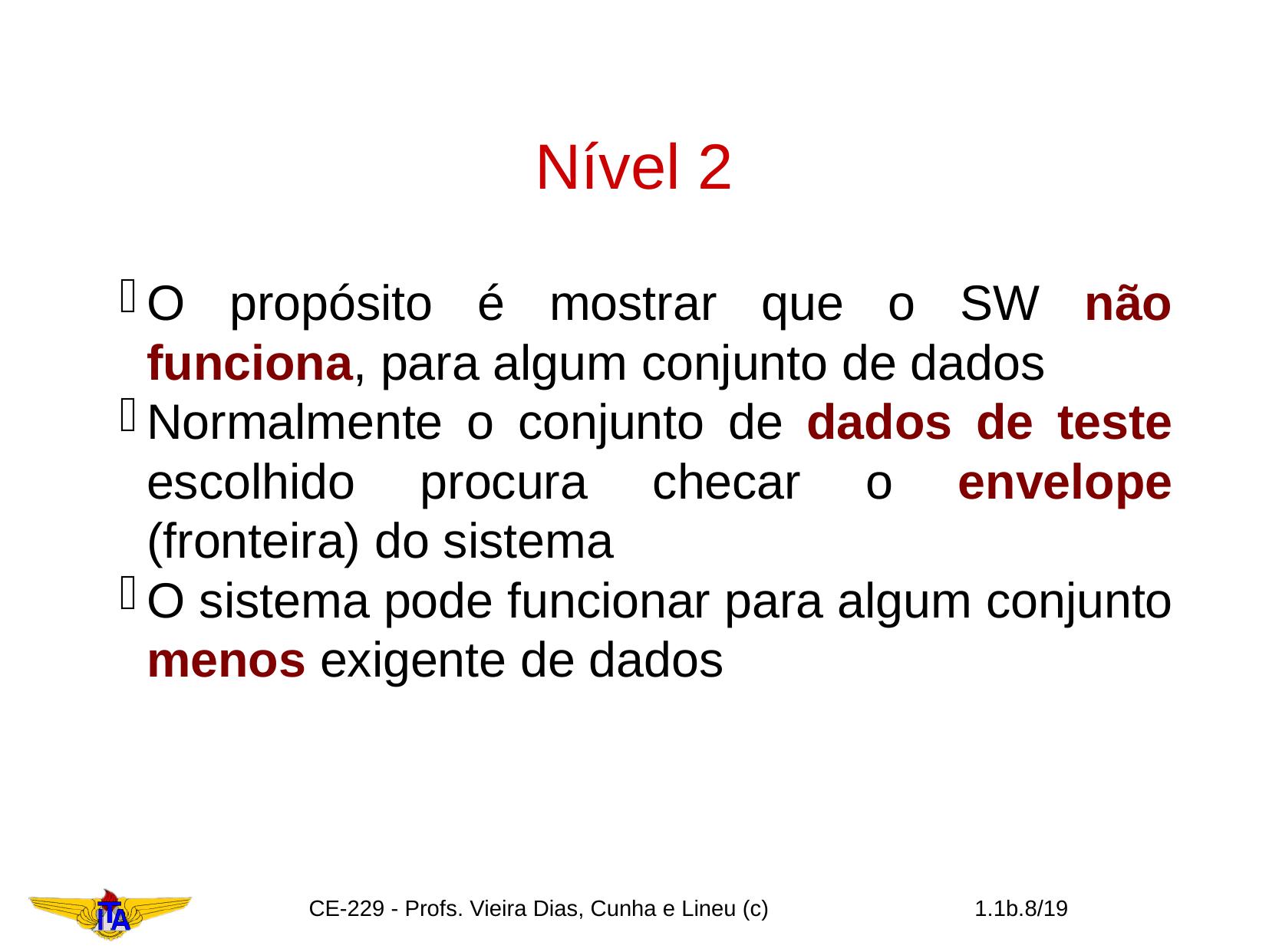

Nível 2
O propósito é mostrar que o SW não funciona, para algum conjunto de dados
Normalmente o conjunto de dados de teste escolhido procura checar o envelope (fronteira) do sistema
O sistema pode funcionar para algum conjunto menos exigente de dados
CE-229 - Profs. Vieira Dias, Cunha e Lineu (c)
1.1b.8/19